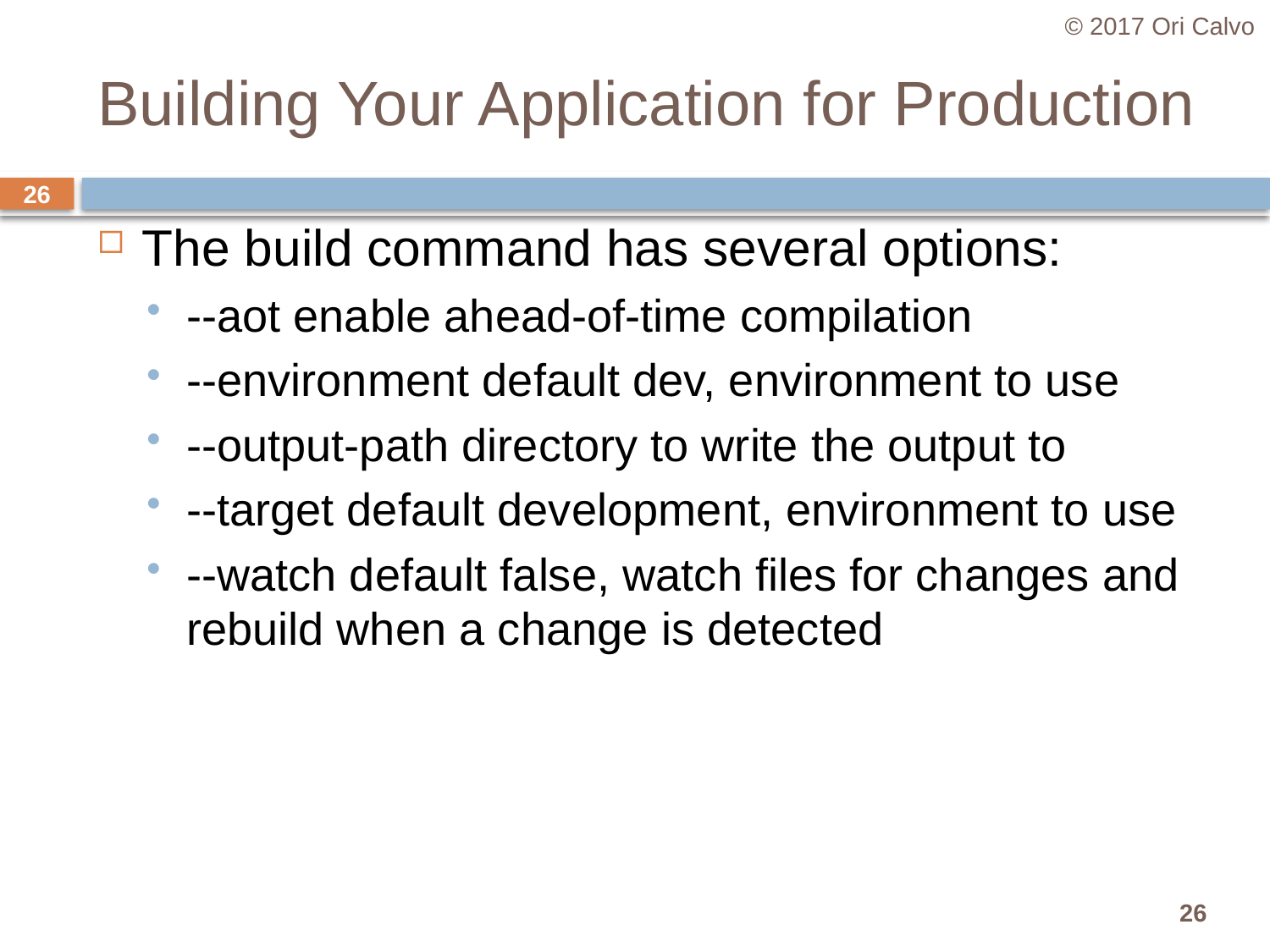

© 2017 Ori Calvo
# Building Your Application for Production
26
The build command has several options:
--aot enable ahead-of-time compilation
--environment default dev, environment to use
--output-path directory to write the output to
--target default development, environment to use
--watch default false, watch files for changes and rebuild when a change is detected